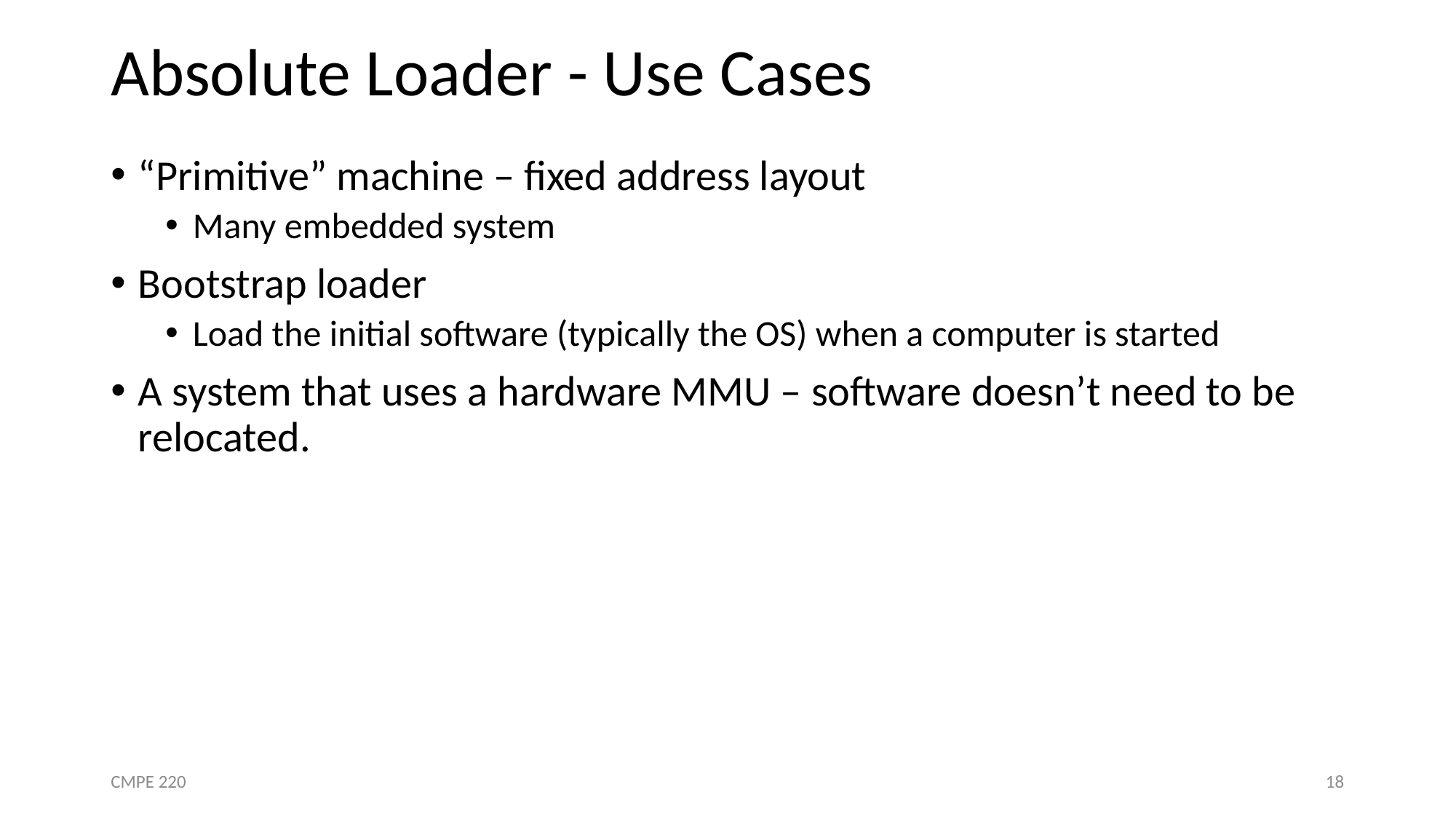

# Absolute Loader - Use Cases
“Primitive” machine – fixed address layout
Many embedded system
Bootstrap loader
Load the initial software (typically the OS) when a computer is started
A system that uses a hardware MMU – software doesn’t need to be relocated.
CMPE 220
18